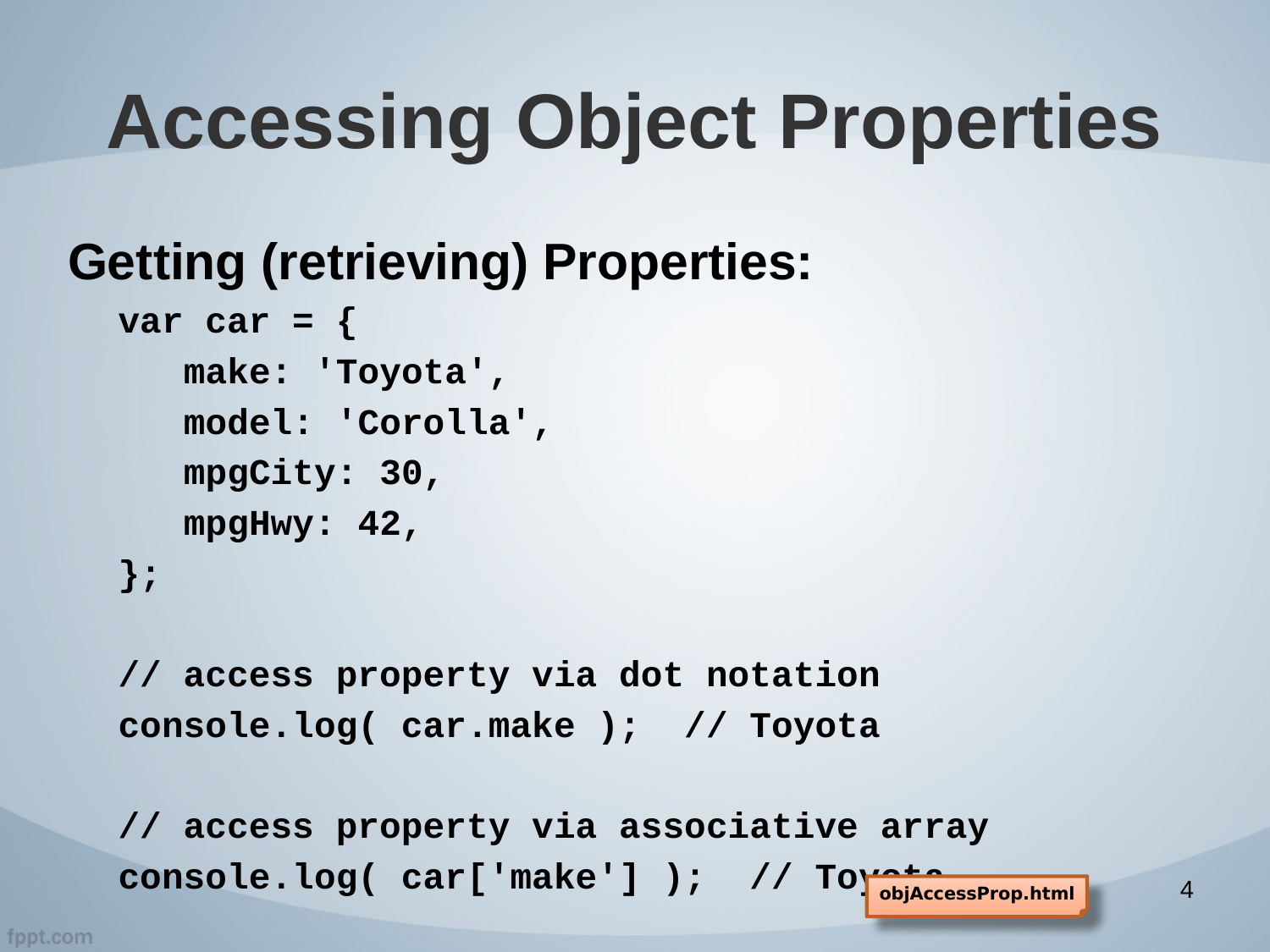

# Accessing Object Properties
Getting (retrieving) Properties:
var car = {
   make: 'Toyota',
   model: 'Corolla',
   mpgCity: 30,
   mpgHwy: 42,
};

// access property via dot notation
console.log( car.make );  // Toyota

// access property via associative array
console.log( car['make'] );  // Toyota
4
objAccessProp.html